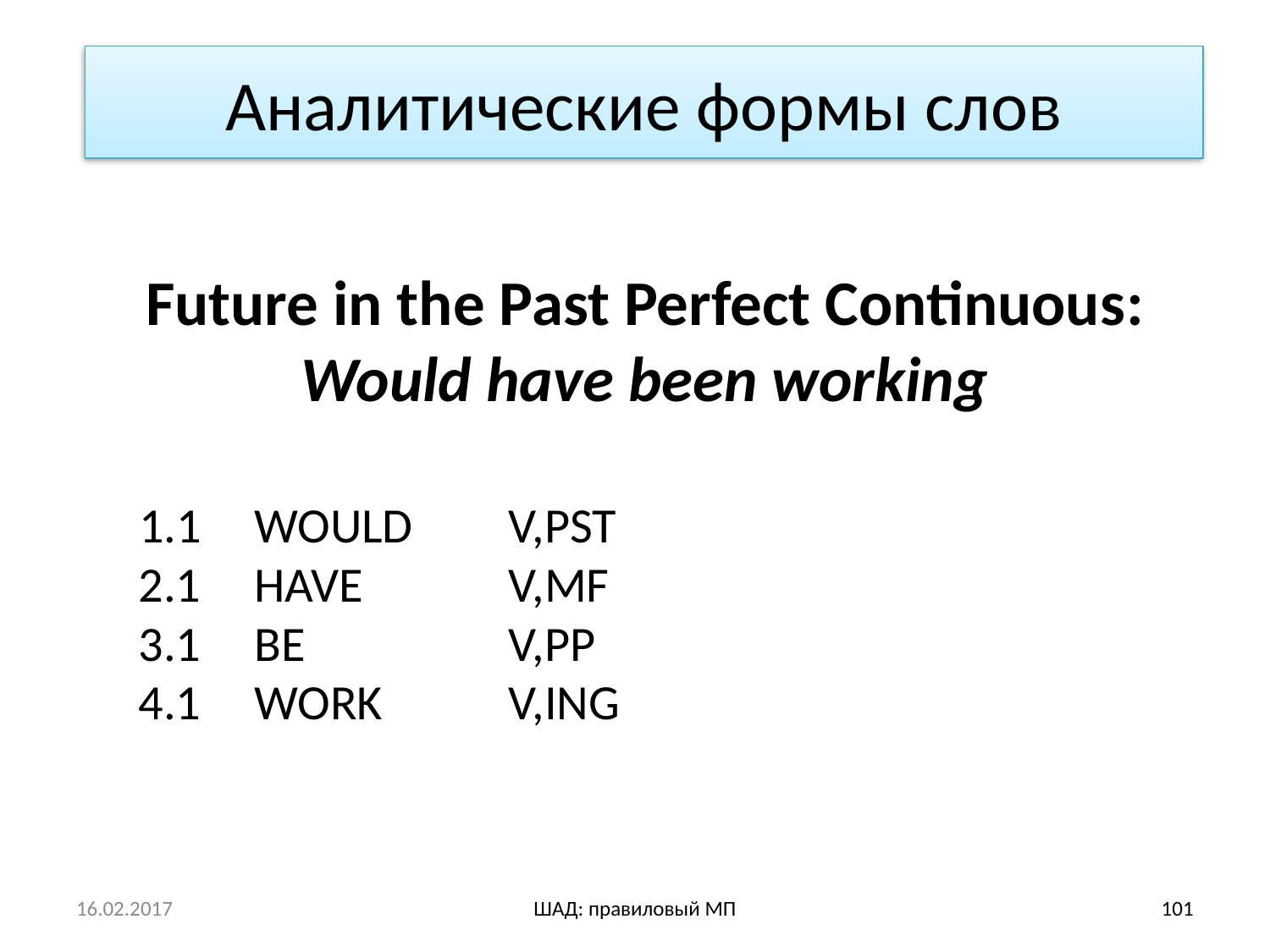

# Аналитические формы слов
Future in the Past Perfect Continuous: Would have been working

 1.1	WOULD	V,PST
 2.1	HAVE		V,MF
 3.1	BE		V,PP
 4.1	WORK	V,ING

16.02.2017
ШАД: правиловый МП
101